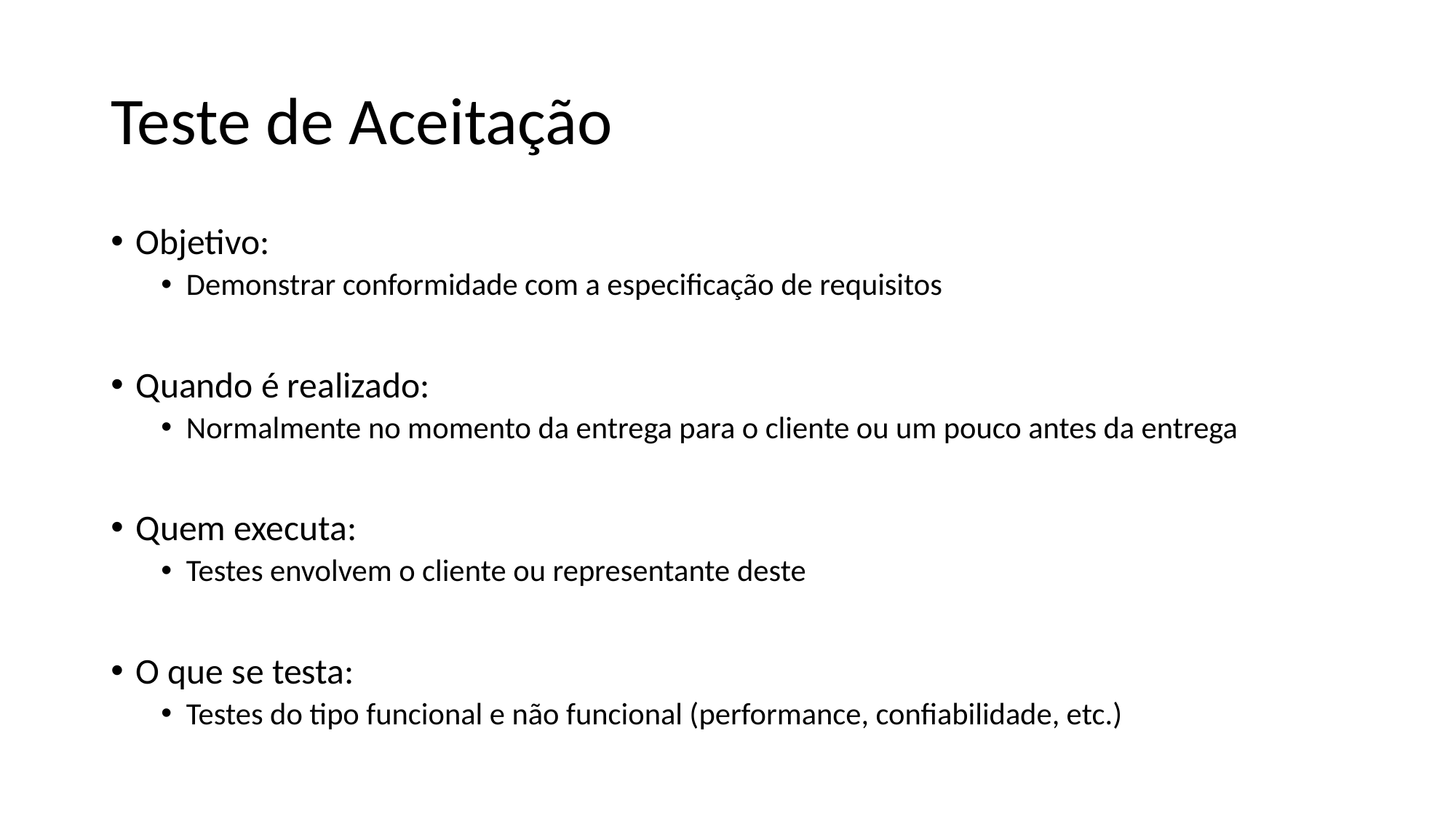

# Teste de Aceitação
Objetivo:
Demonstrar conformidade com a especificação de requisitos

Quando é realizado:
Normalmente no momento da entrega para o cliente ou um pouco antes da entrega

Quem executa:
Testes envolvem o cliente ou representante deste

O que se testa:
Testes do tipo funcional e não funcional (performance, confiabilidade, etc.)